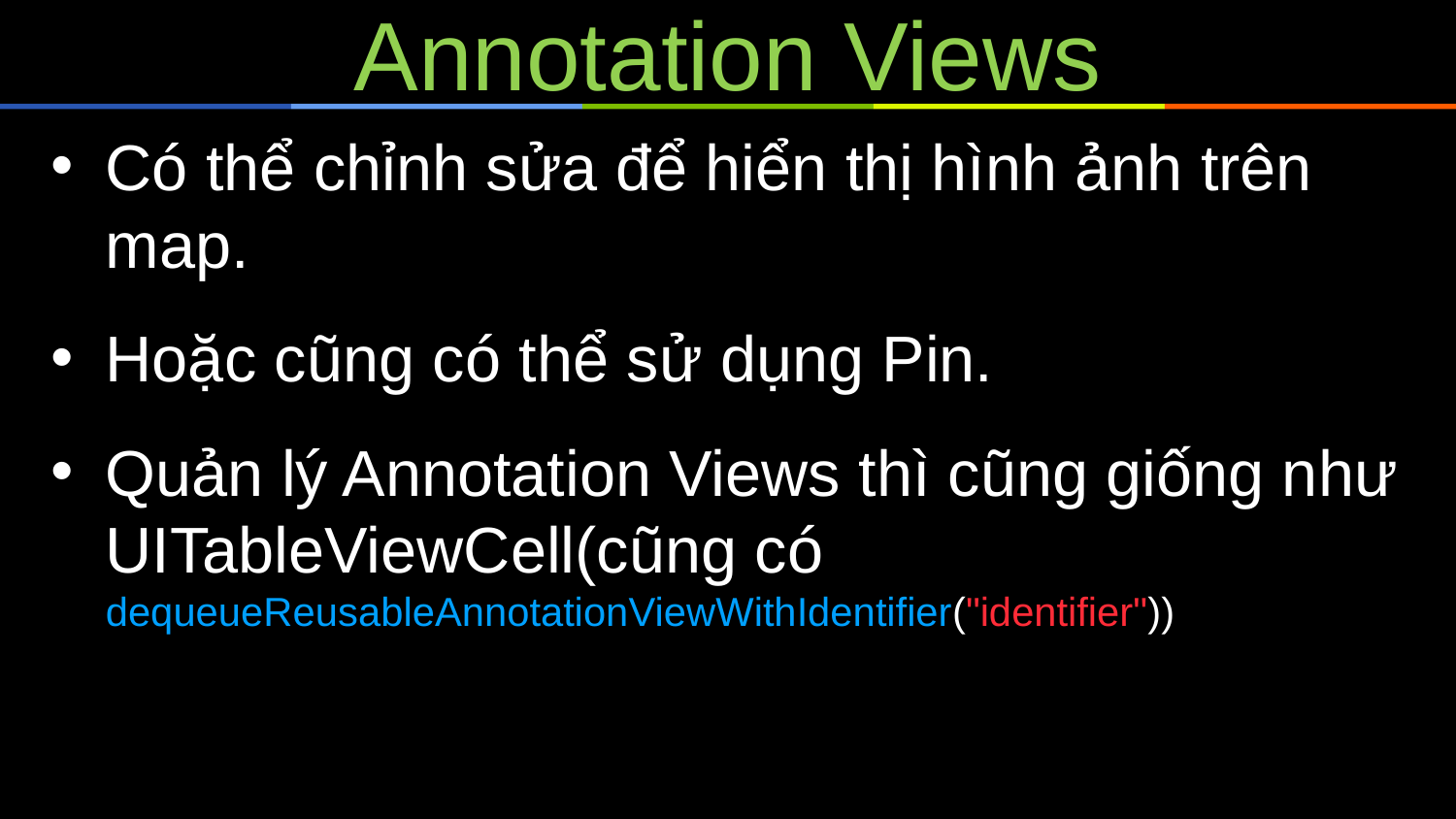

# Annotation Views
Có thể chỉnh sửa để hiển thị hình ảnh trên map.
Hoặc cũng có thể sử dụng Pin.
Quản lý Annotation Views thì cũng giống như UITableViewCell(cũng có dequeueReusableAnnotationViewWithIdentifier("identifier"))